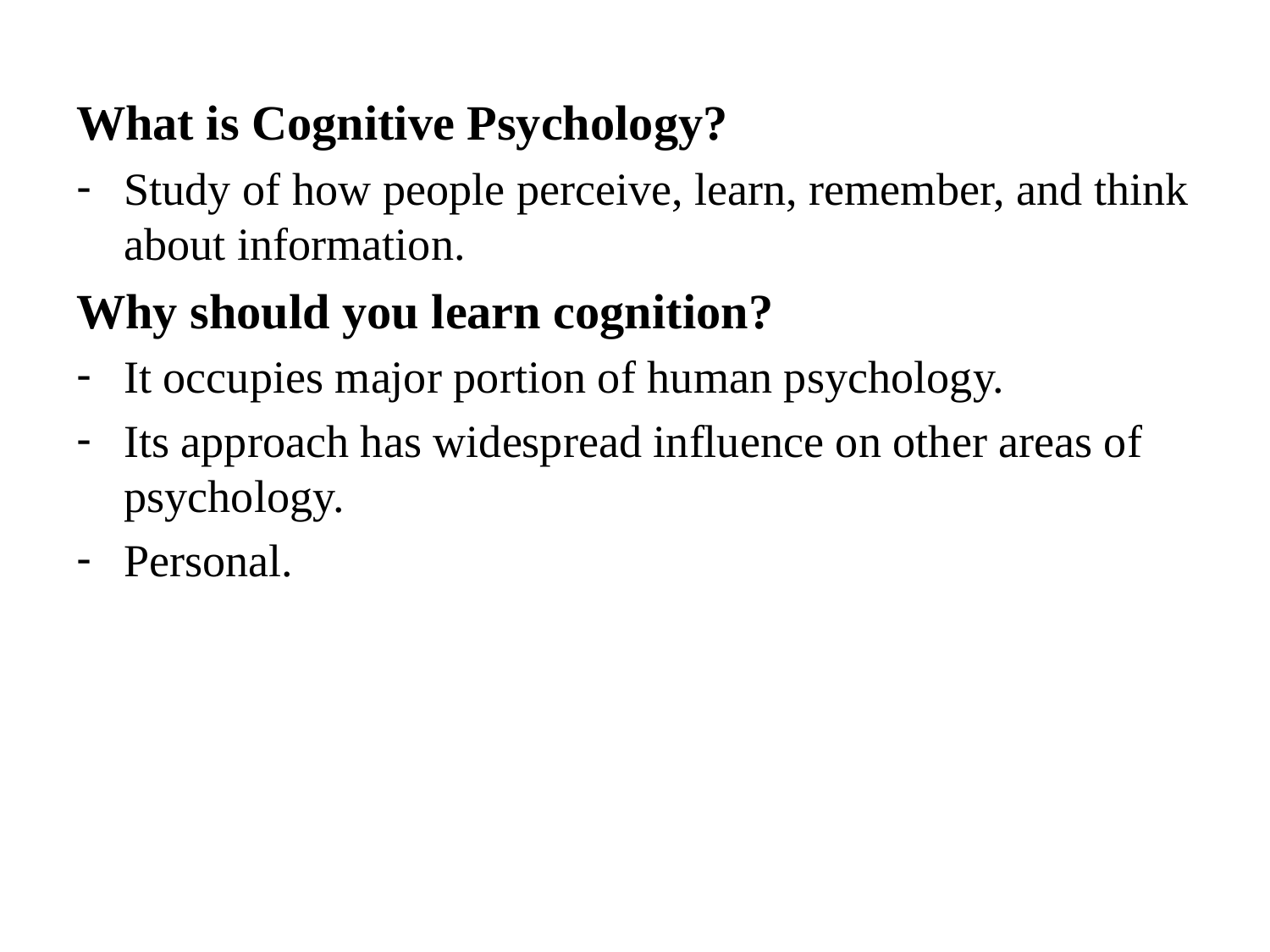

What is Cognitive Psychology?
Study of how people perceive, learn, remember, and think about information.
Why should you learn cognition?
It occupies major portion of human psychology.
Its approach has widespread influence on other areas of psychology.
Personal.